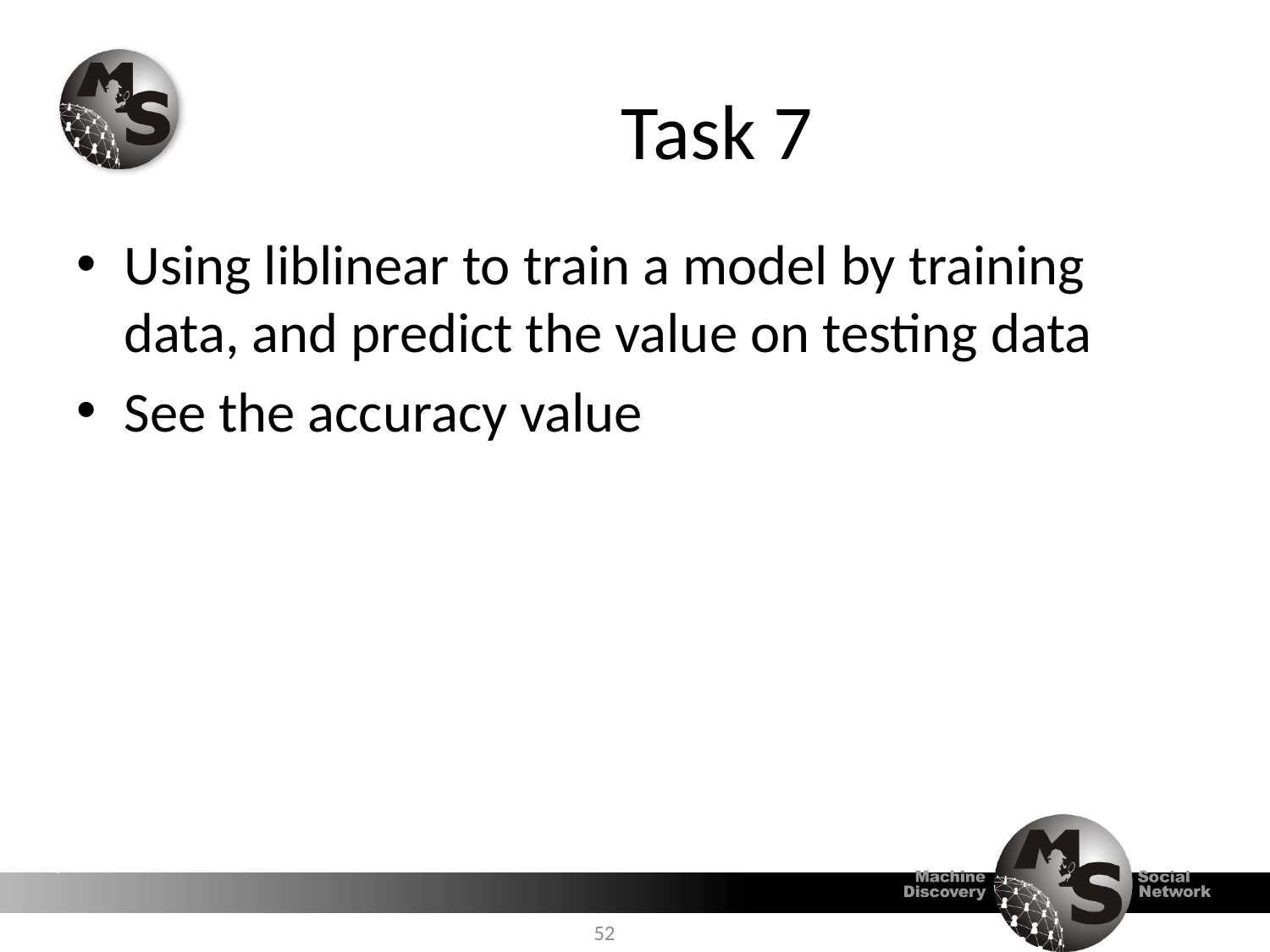

# Task 7
Using liblinear to train a model by training data, and predict the value on testing data
See the accuracy value

52